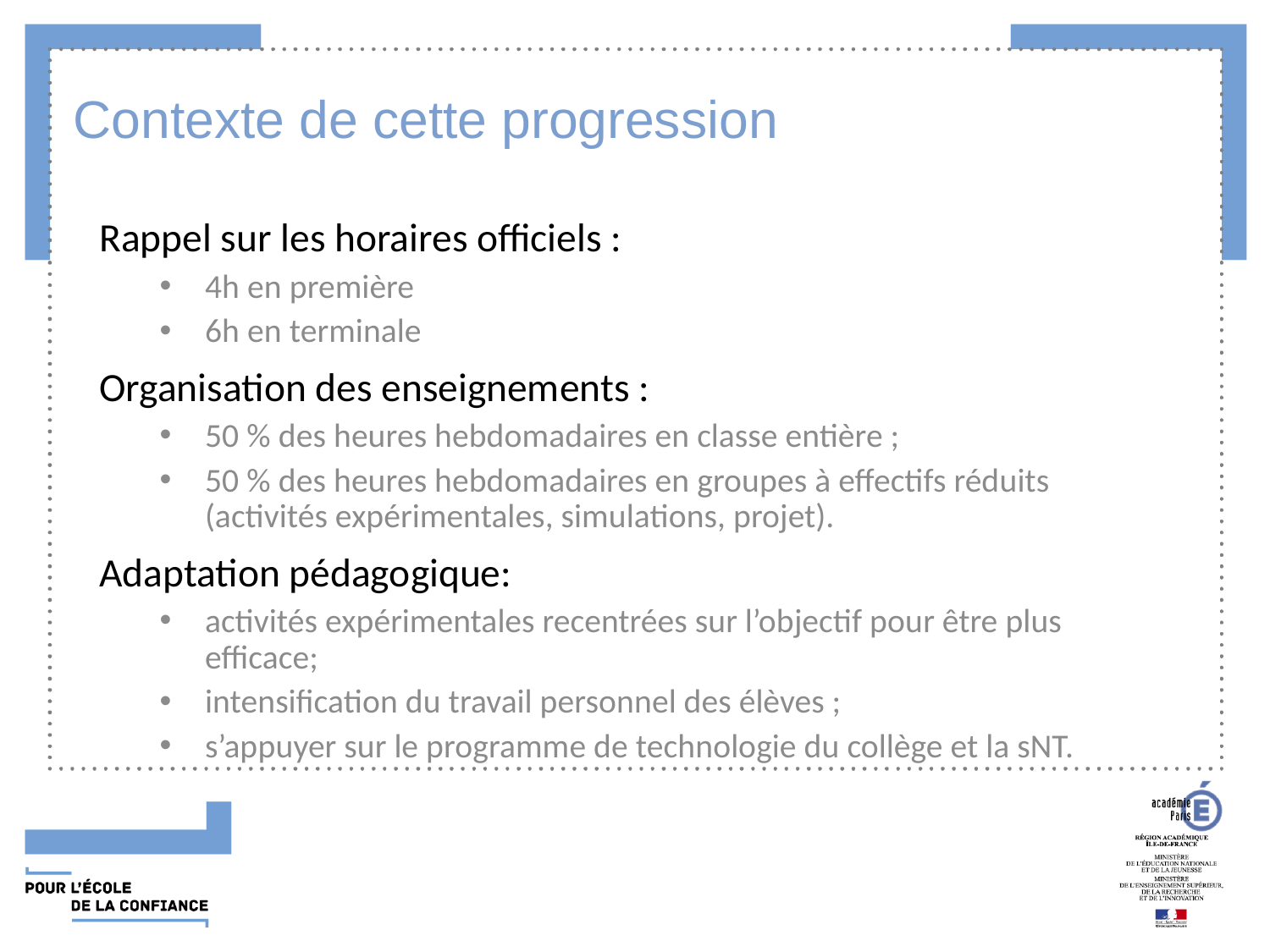

# Contexte de cette progression
Rappel sur les horaires officiels :
4h en première
6h en terminale
Organisation des enseignements :
50 % des heures hebdomadaires en classe entière ;
50 % des heures hebdomadaires en groupes à effectifs réduits (activités expérimentales, simulations, projet).
Adaptation pédagogique:
activités expérimentales recentrées sur l’objectif pour être plus efficace;
intensification du travail personnel des élèves ;
s’appuyer sur le programme de technologie du collège et la sNT.